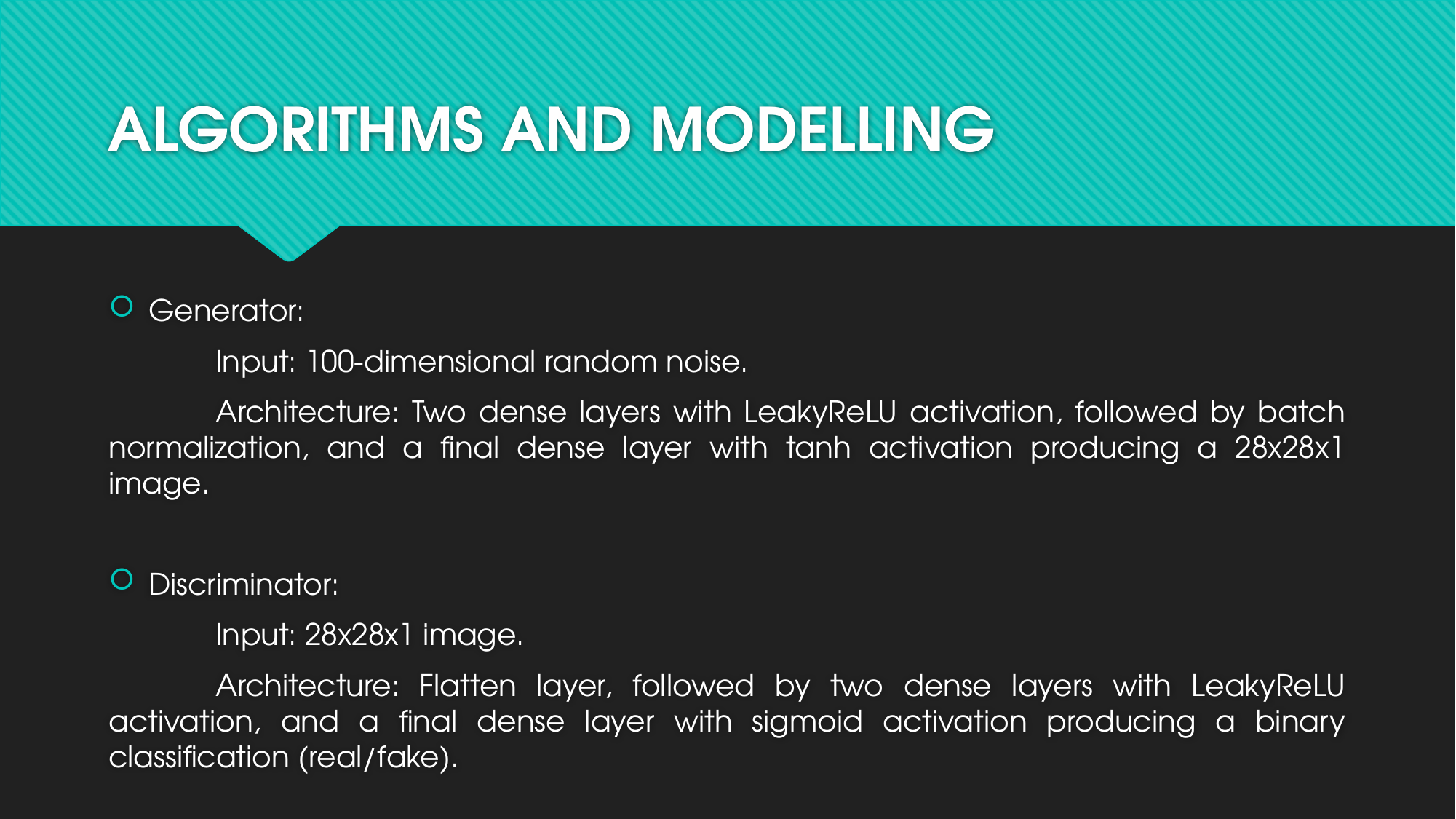

# ALGORITHMS AND MODELLING
Generator:
	Input: 100-dimensional random noise.
	Architecture: Two dense layers with LeakyReLU activation, followed by batch normalization, and a final dense layer with tanh activation producing a 28x28x1 image.

Discriminator:
	Input: 28x28x1 image.
	Architecture: Flatten layer, followed by two dense layers with LeakyReLU activation, and a final dense layer with sigmoid activation producing a binary classification (real/fake).